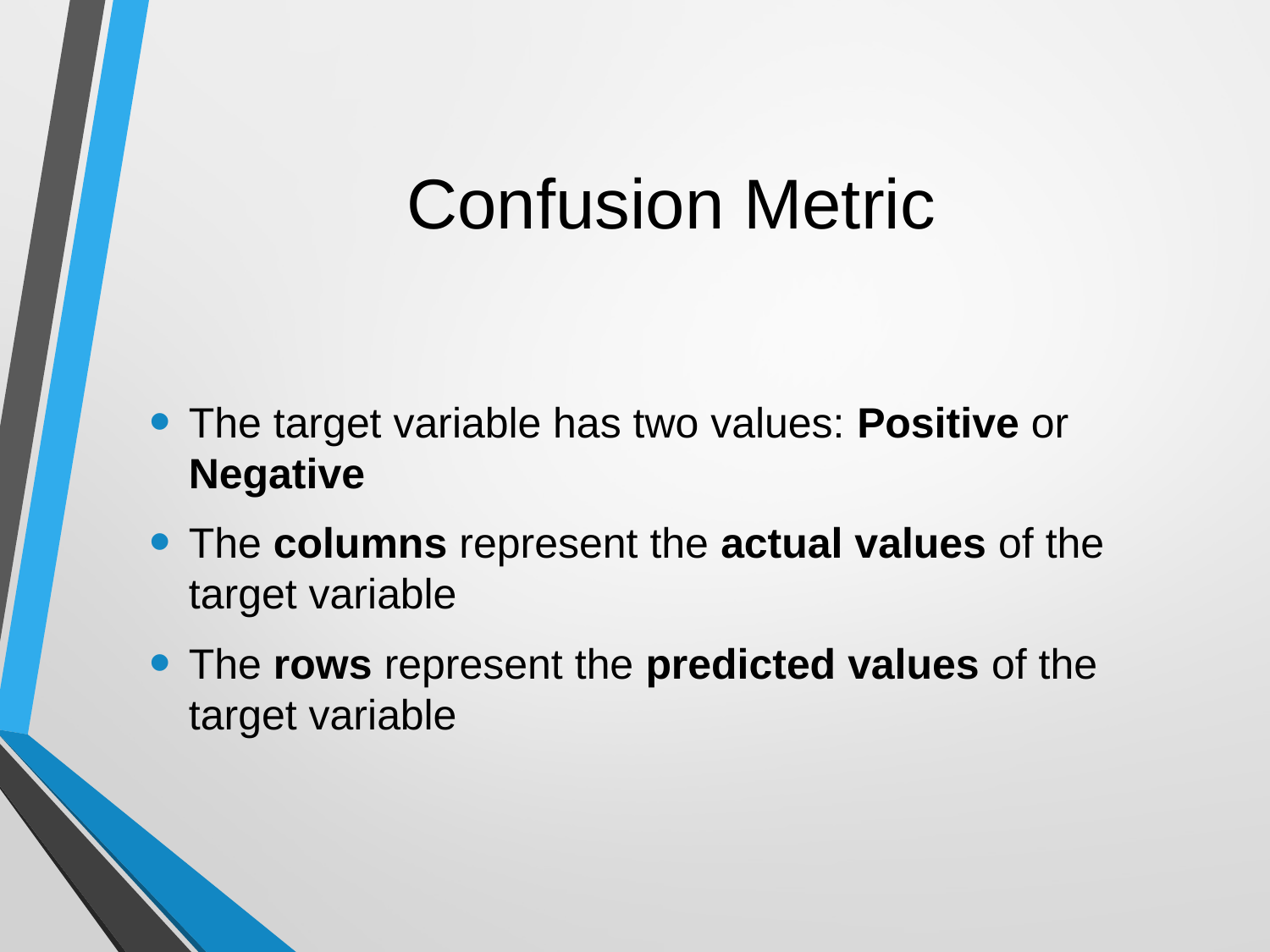

# Confusion Metric
The target variable has two values: Positive or Negative
The columns represent the actual values of the target variable
The rows represent the predicted values of the target variable